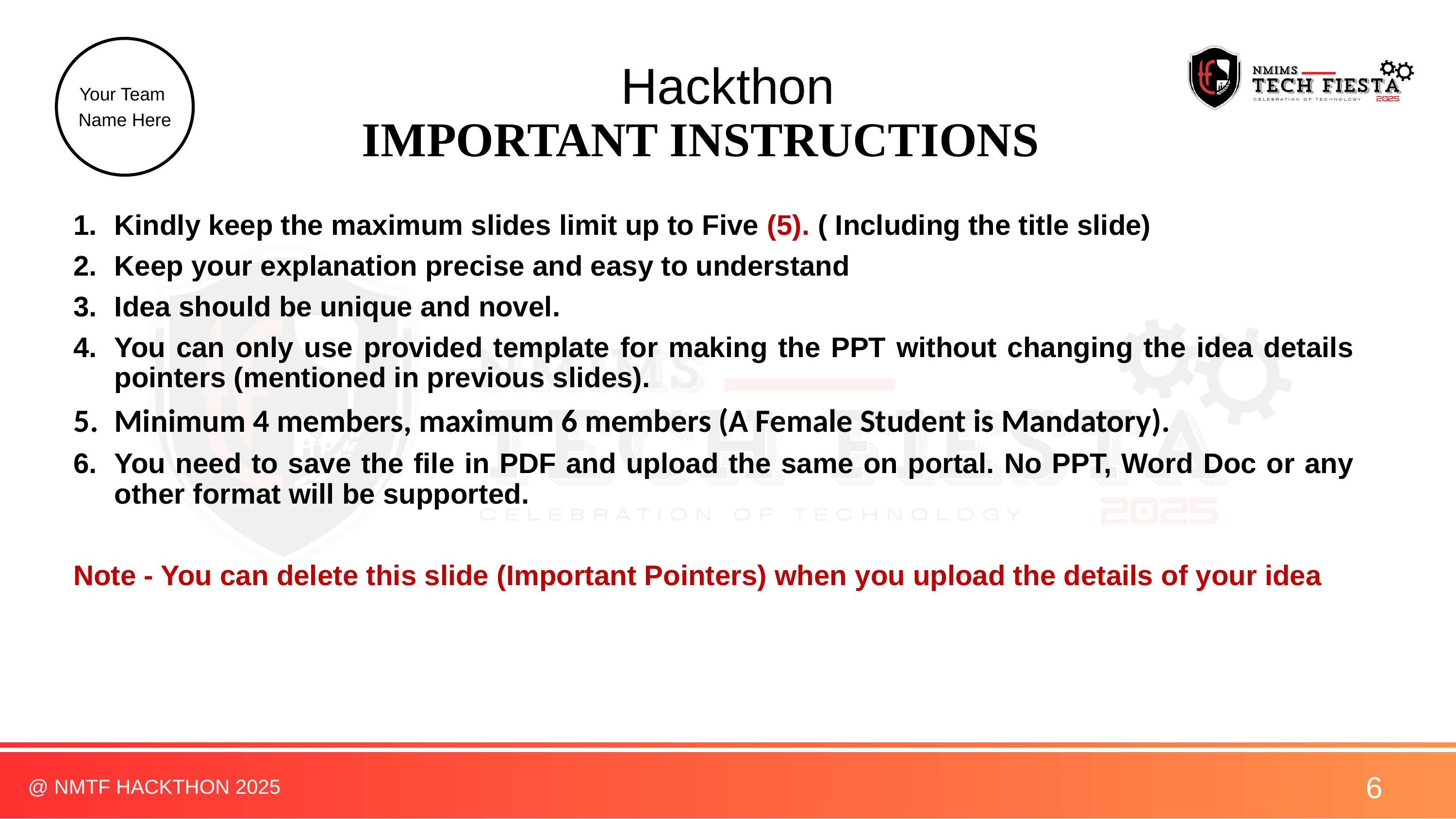

Your Team
Name Here
Hackthon
IMPORTANT INSTRUCTIONS

Kindly keep the maximum slides limit up to Five (5). ( Including the title slide)
Keep your explanation precise and easy to understand
Idea should be unique and novel.
You can only use provided template for making the PPT without changing the idea details pointers (mentioned in previous slides).
Minimum 4 members, maximum 6 members (A Female Student is Mandatory).
You need to save the file in PDF and upload the same on portal. No PPT, Word Doc or any other format will be supported.

Note - You can delete this slide (Important Pointers) when you upload the details of your idea

6
@ NMTF HACKTHON 2025